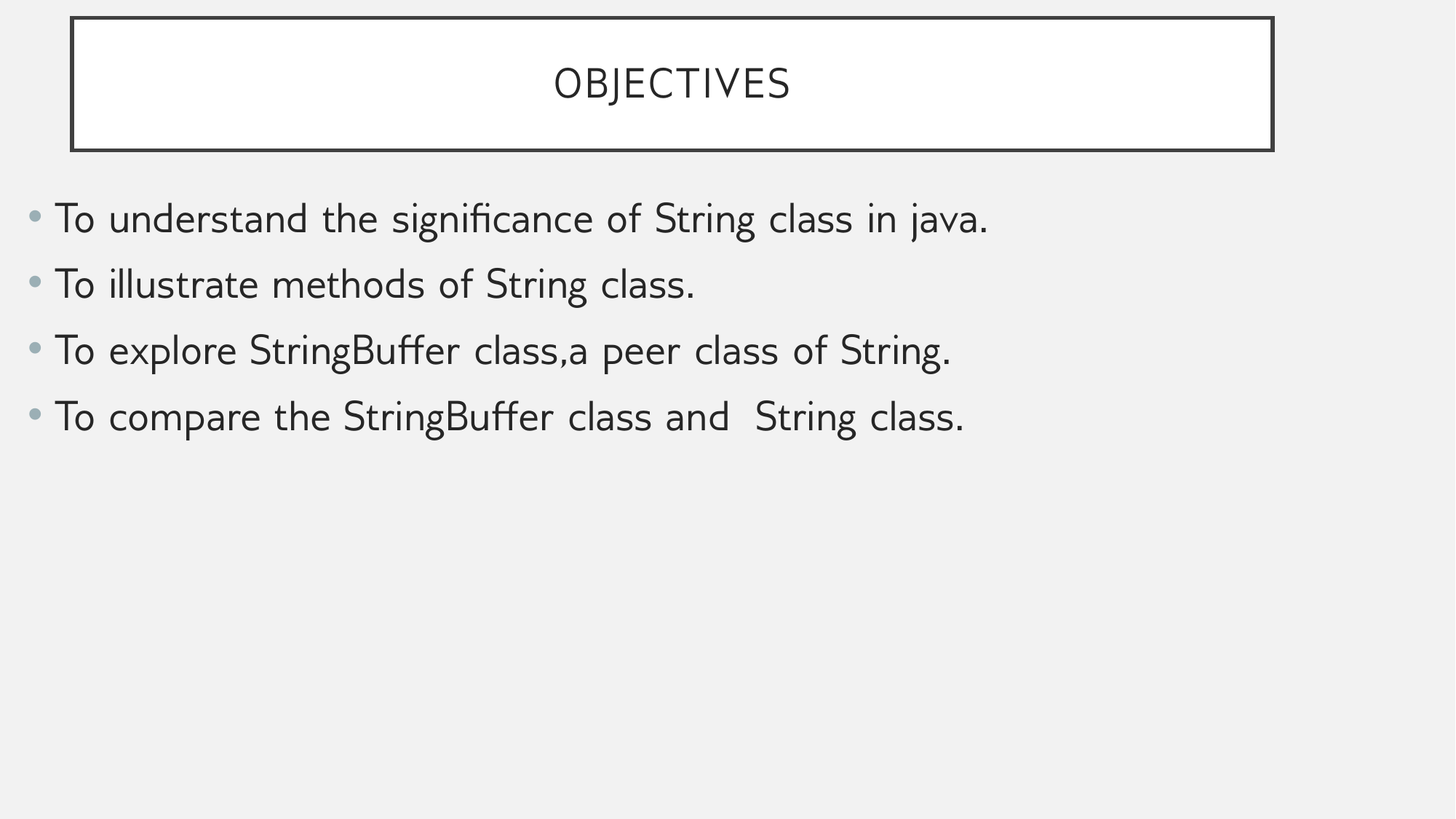

# OBJECTIVES
To understand the significance of String class in java.
To illustrate methods of String class.
To explore StringBuffer class,a peer class of String.
To compare the StringBuffer class and  String class.